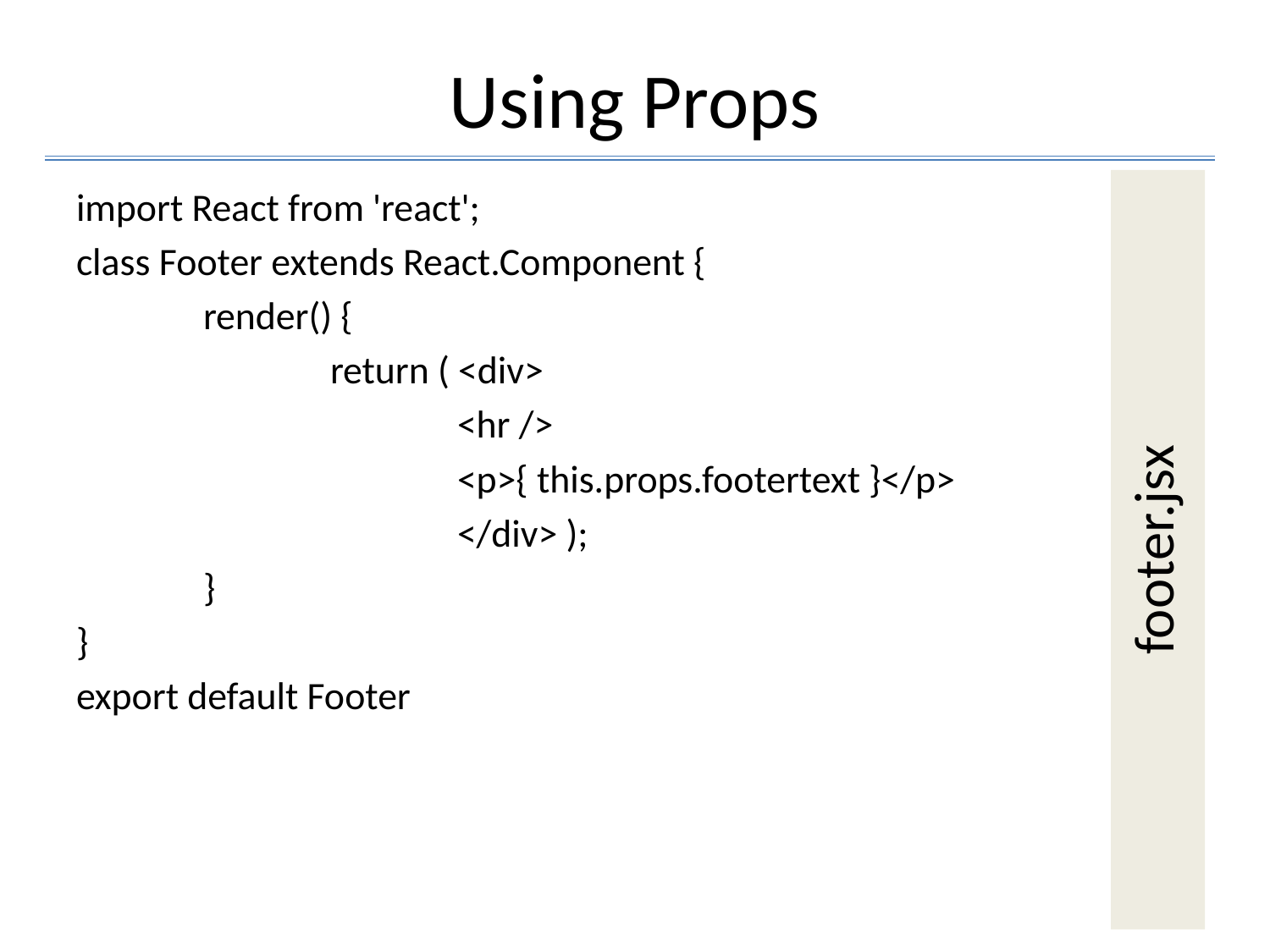

# Using Props
footer.jsx
import React from 'react';
class Footer extends React.Component {
	render() {
		return ( <div>
			<hr />
			<p>{ this.props.footertext }</p>
			</div> );
	}
}
export default Footer